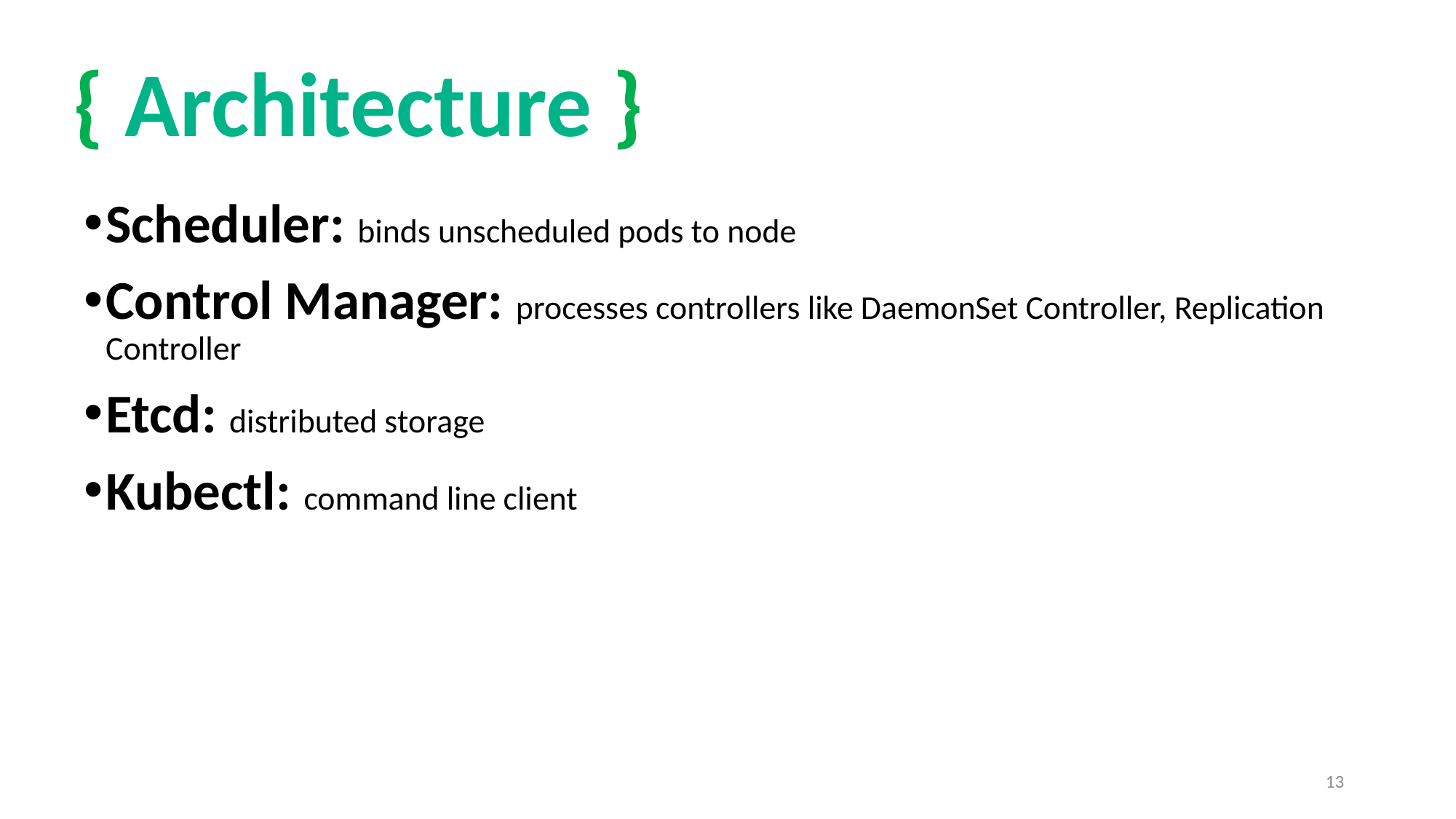

{ Architecture }
Scheduler: binds unscheduled pods to node
Control Manager: processes controllers like DaemonSet Controller, Replication Controller
Etcd: distributed storage
Kubectl: command line client

13